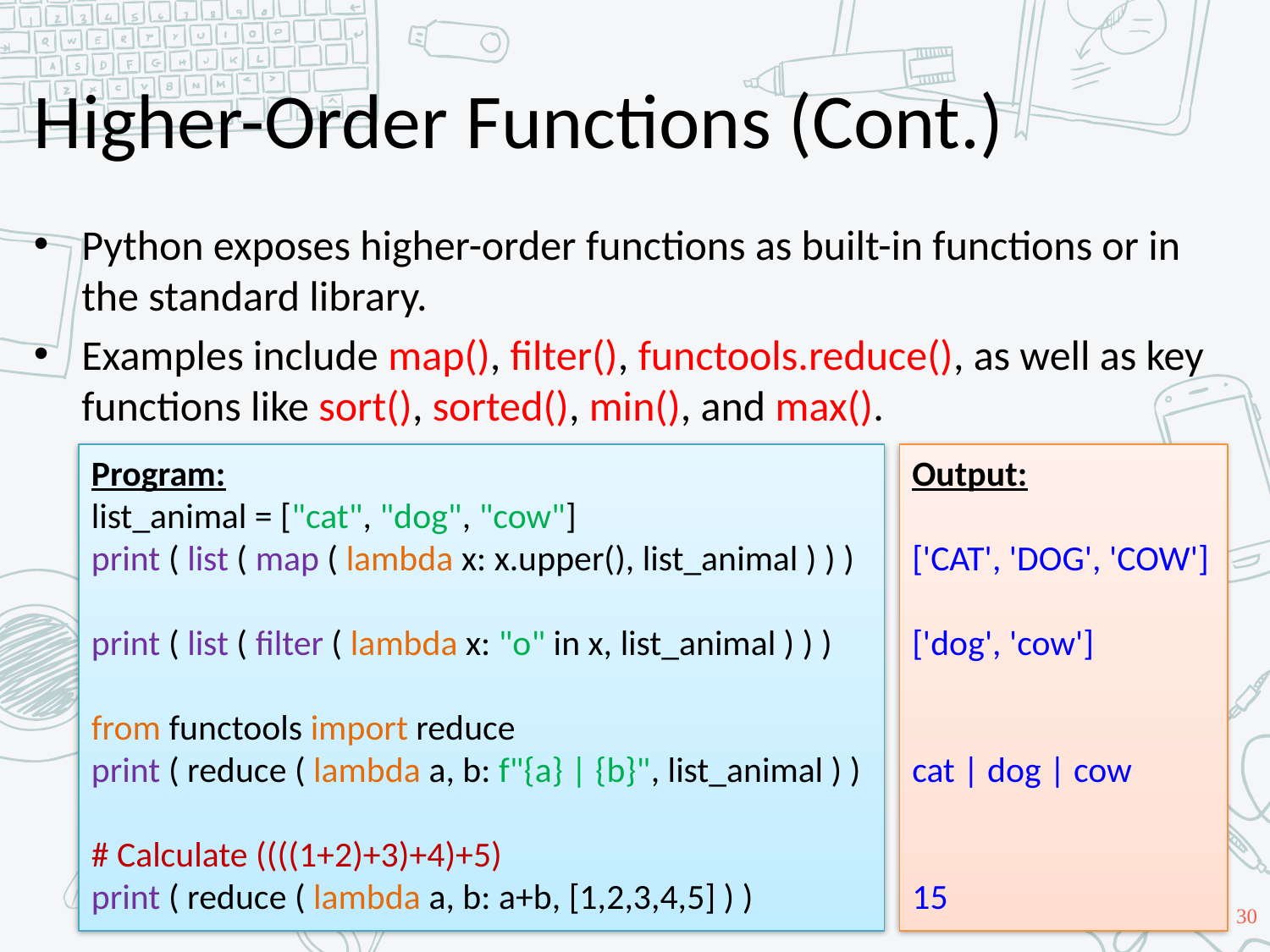

# Higher-Order Functions (Cont.)
Python exposes higher-order functions as built-in functions or in the standard library.
Examples include map(), filter(), functools.reduce(), as well as key functions like sort(), sorted(), min(), and max().
Program:
list_animal = ["cat", "dog", "cow"]
print ( list ( map ( lambda x: x.upper(), list_animal ) ) )

print ( list ( filter ( lambda x: "o" in x, list_animal ) ) )

from functools import reduce
print ( reduce ( lambda a, b: f"{a} | {b}", list_animal ) )

# Calculate ((((1+2)+3)+4)+5)
print ( reduce ( lambda a, b: a+b, [1,2,3,4,5] ) )
Output:

['CAT', 'DOG', 'COW']

['dog', 'cow']

cat | dog | cow

15

30